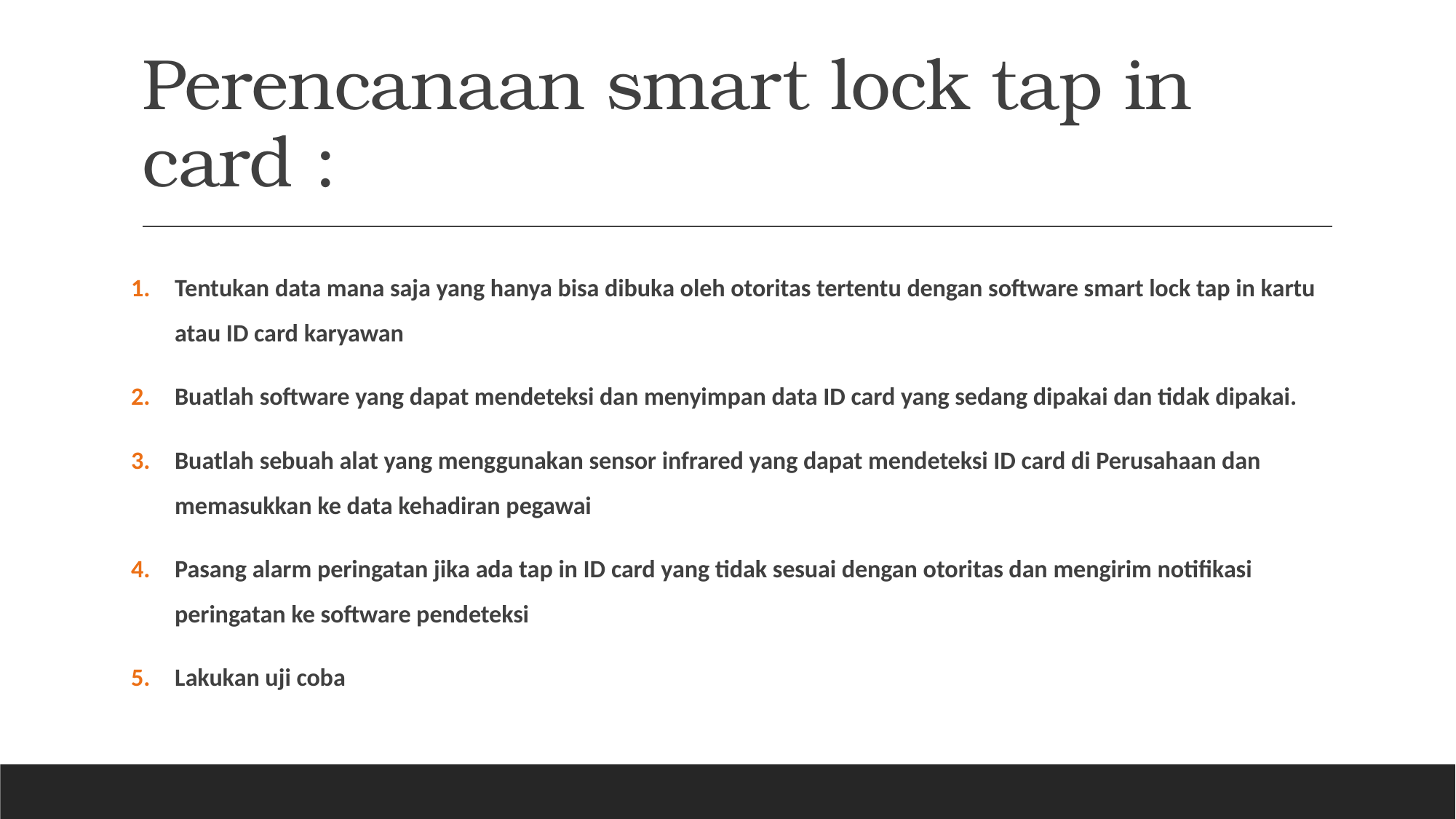

# Perencanaan smart lock tap in card :
Tentukan data mana saja yang hanya bisa dibuka oleh otoritas tertentu dengan software smart lock tap in kartu atau ID card karyawan
Buatlah software yang dapat mendeteksi dan menyimpan data ID card yang sedang dipakai dan tidak dipakai.
Buatlah sebuah alat yang menggunakan sensor infrared yang dapat mendeteksi ID card di Perusahaan dan memasukkan ke data kehadiran pegawai
Pasang alarm peringatan jika ada tap in ID card yang tidak sesuai dengan otoritas dan mengirim notifikasi peringatan ke software pendeteksi
Lakukan uji coba